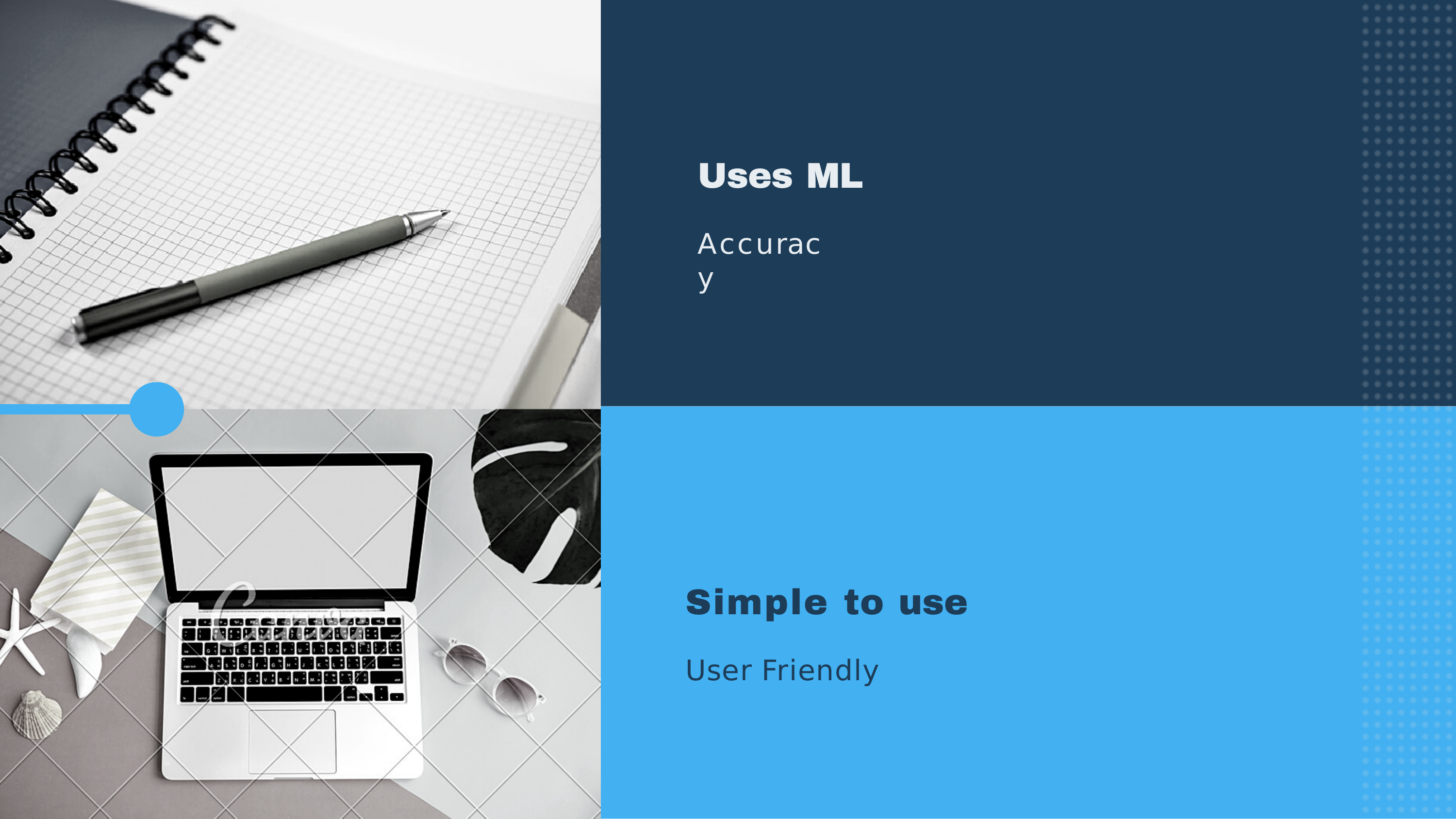

# Uses ML
Accuracy

Simple to use
User Friendly